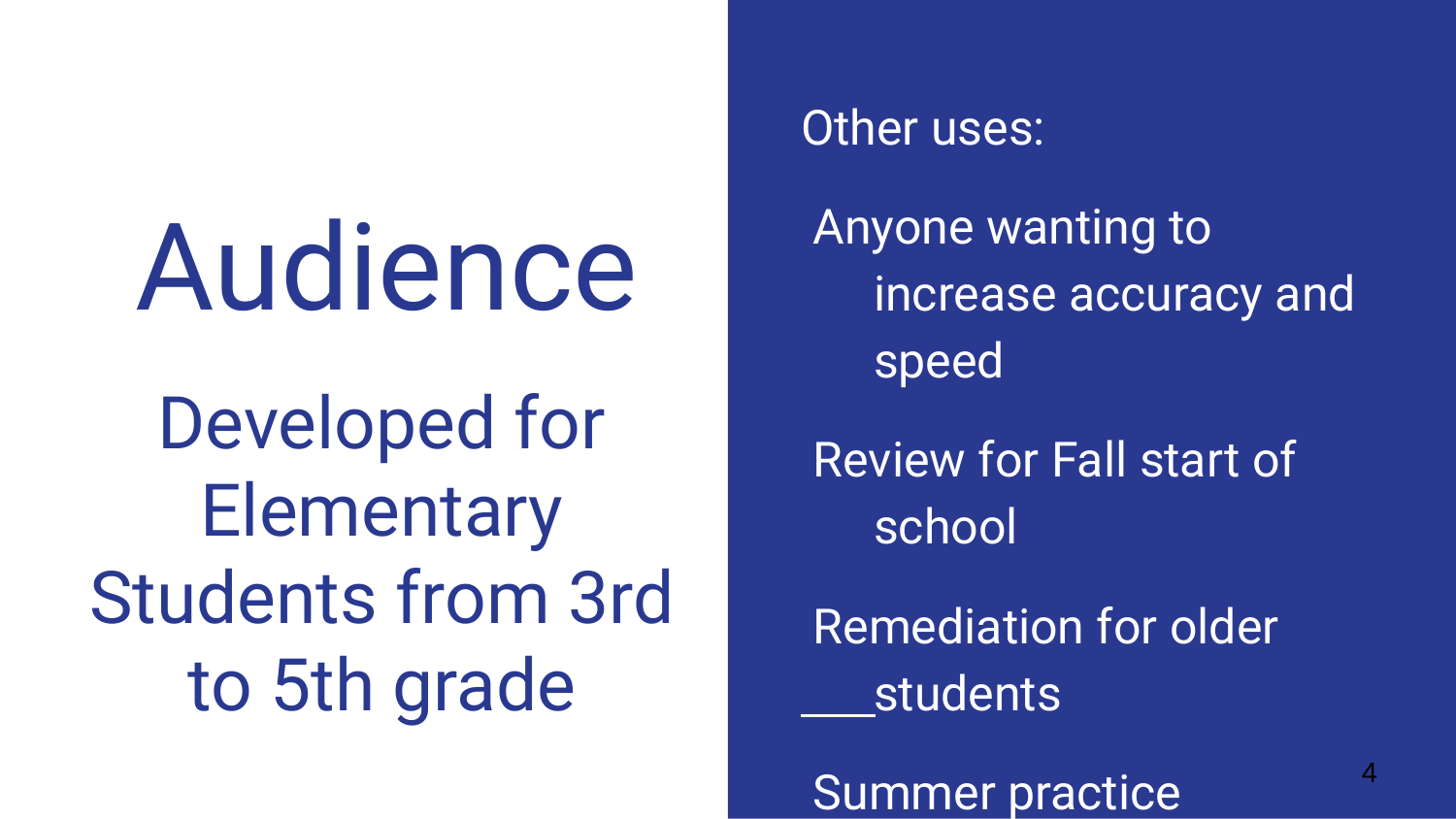

Other uses:
Anyone wanting to increase accuracy and speed
Review for Fall start of school
Remediation for older students
Summer practice

# Audience
Developed for Elementary Students from 3rd to 5th grade
4